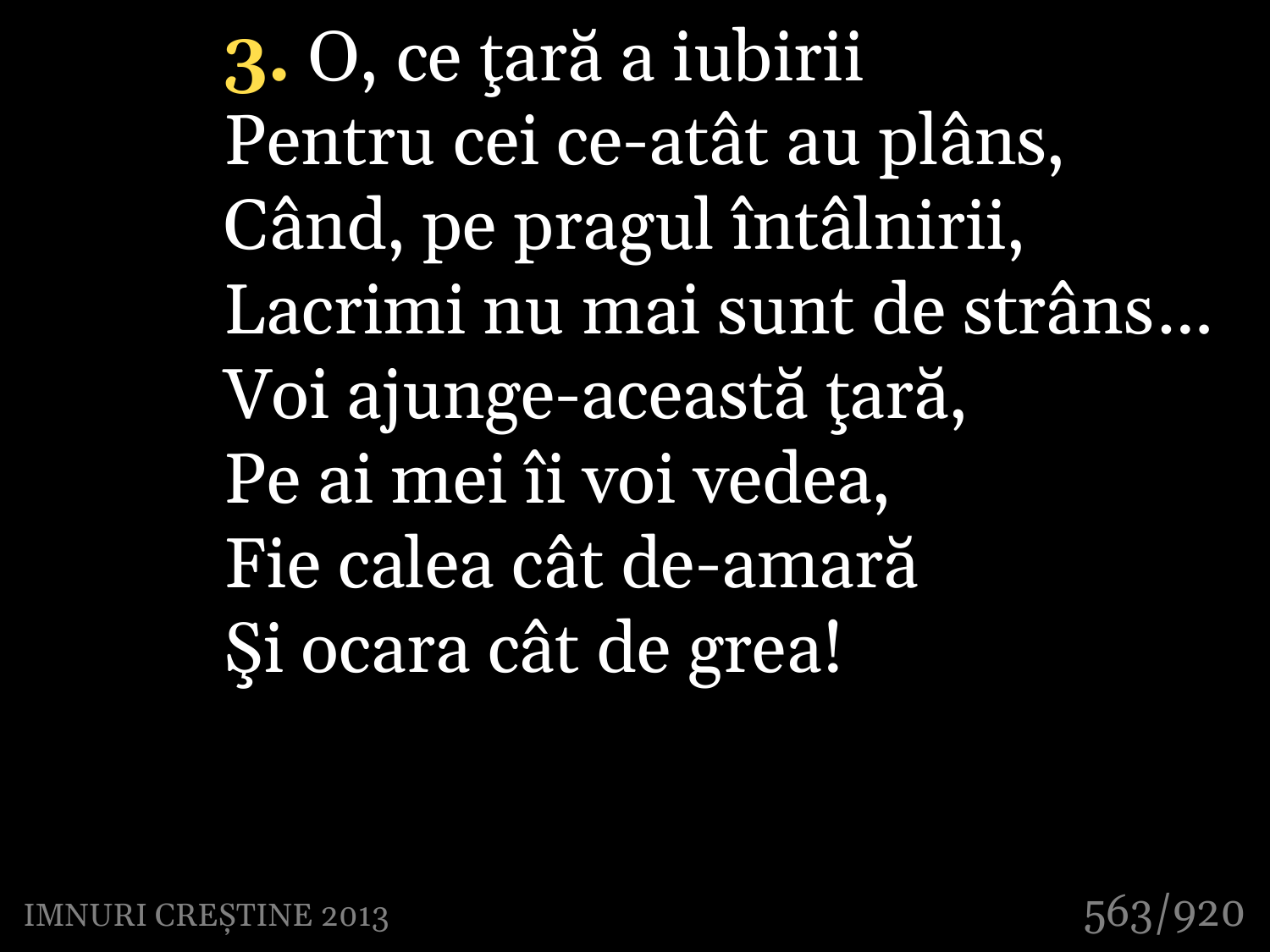

3. O, ce ţară a iubirii
Pentru cei ce-atât au plâns,
Când, pe pragul întâlnirii,
Lacrimi nu mai sunt de strâns…
Voi ajunge-această ţară,
Pe ai mei îi voi vedea,
Fie calea cât de-amară
Şi ocara cât de grea!
563/920
IMNURI CREȘTINE 2013